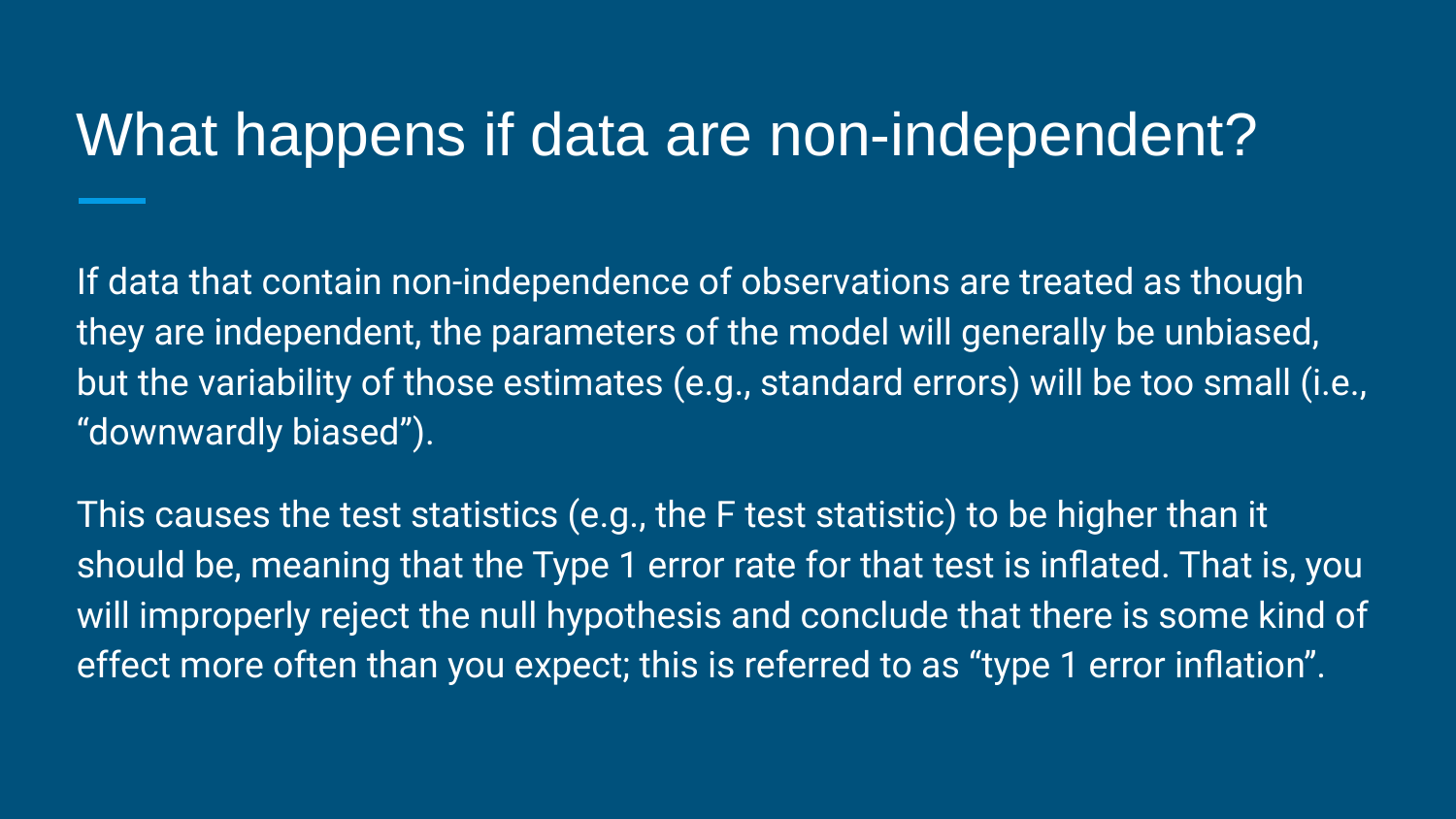

# What happens if data are non-independent?
If data that contain non-independence of observations are treated as though they are independent, the parameters of the model will generally be unbiased, but the variability of those estimates (e.g., standard errors) will be too small (i.e., “downwardly biased”).
This causes the test statistics (e.g., the F test statistic) to be higher than it should be, meaning that the Type 1 error rate for that test is inflated. That is, you will improperly reject the null hypothesis and conclude that there is some kind of effect more often than you expect; this is referred to as “type 1 error inflation”.